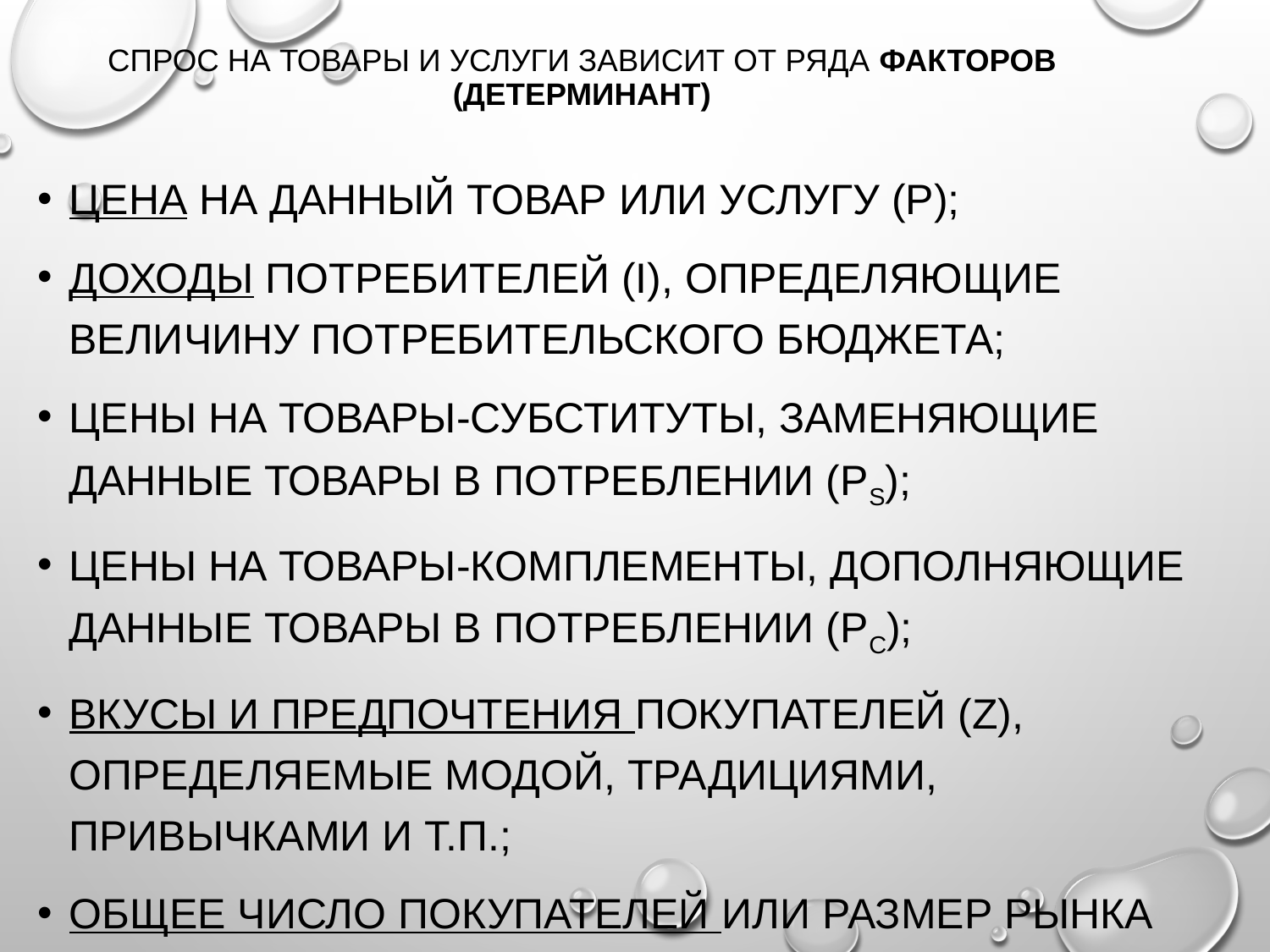

# Спрос на товары и услуги зависит от ряда факторов (детерминант)
цена на данный товар или услугу (Р);
доходы потребителей (I), определяющие величину потребительского бюджета;
цены на товары-субституты, заменяющие данные товары в потреблении (Рs);
цены на товары-комплементы, дополняющие данные товары в потреблении (Рc);
вкусы и предпочтения покупателей (Z), определяемые модой, традициями, привычками и т.п.;
общее число покупателей или размер рынка (N);
ожидания покупателей, включая инфляционные (W);
прочие факторы (B), включающие рекламу, государственные закупки и т.д.